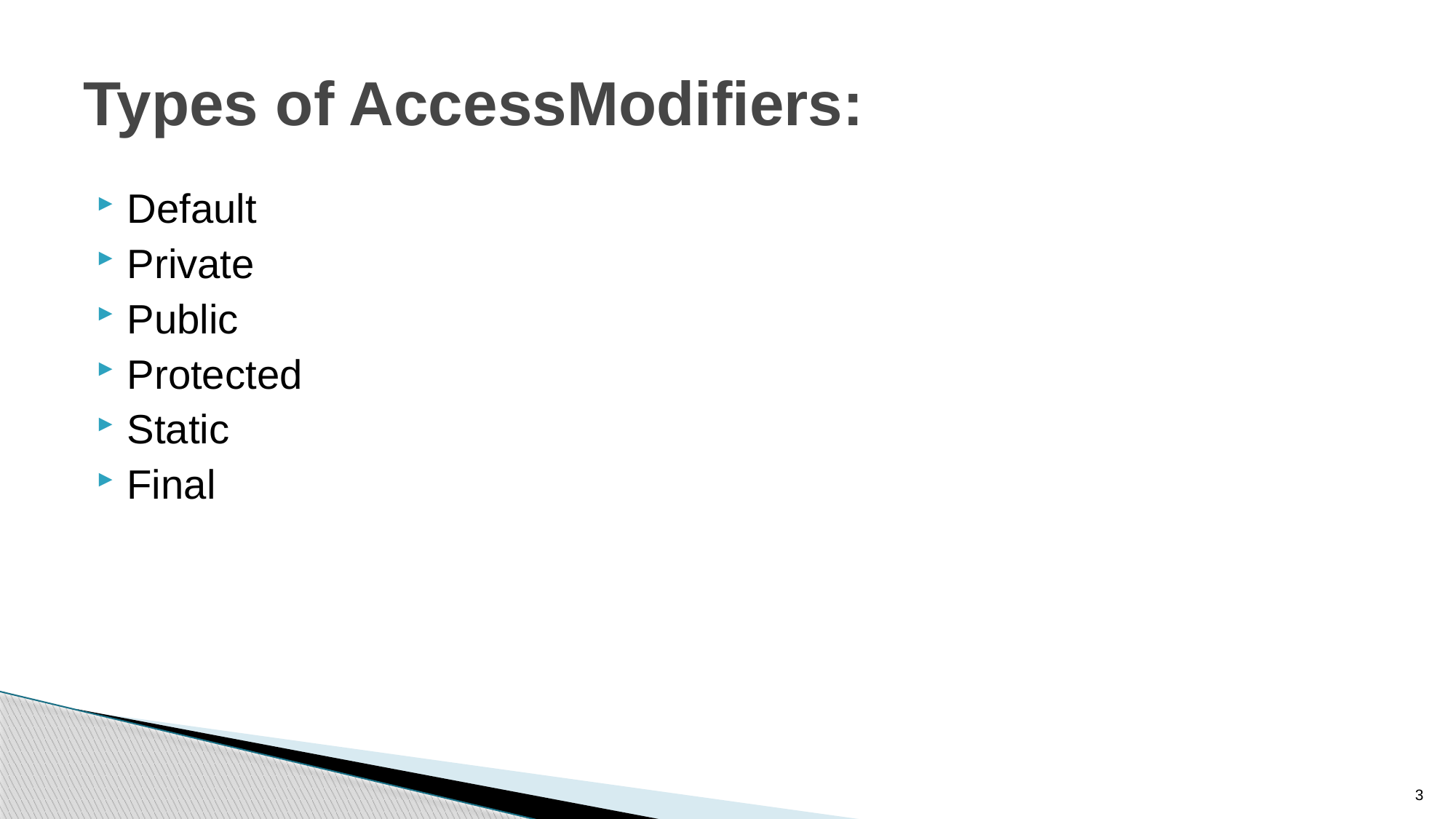

# Types of AccessModifiers:
Default
Private
Public
Protected
Static
Final
3